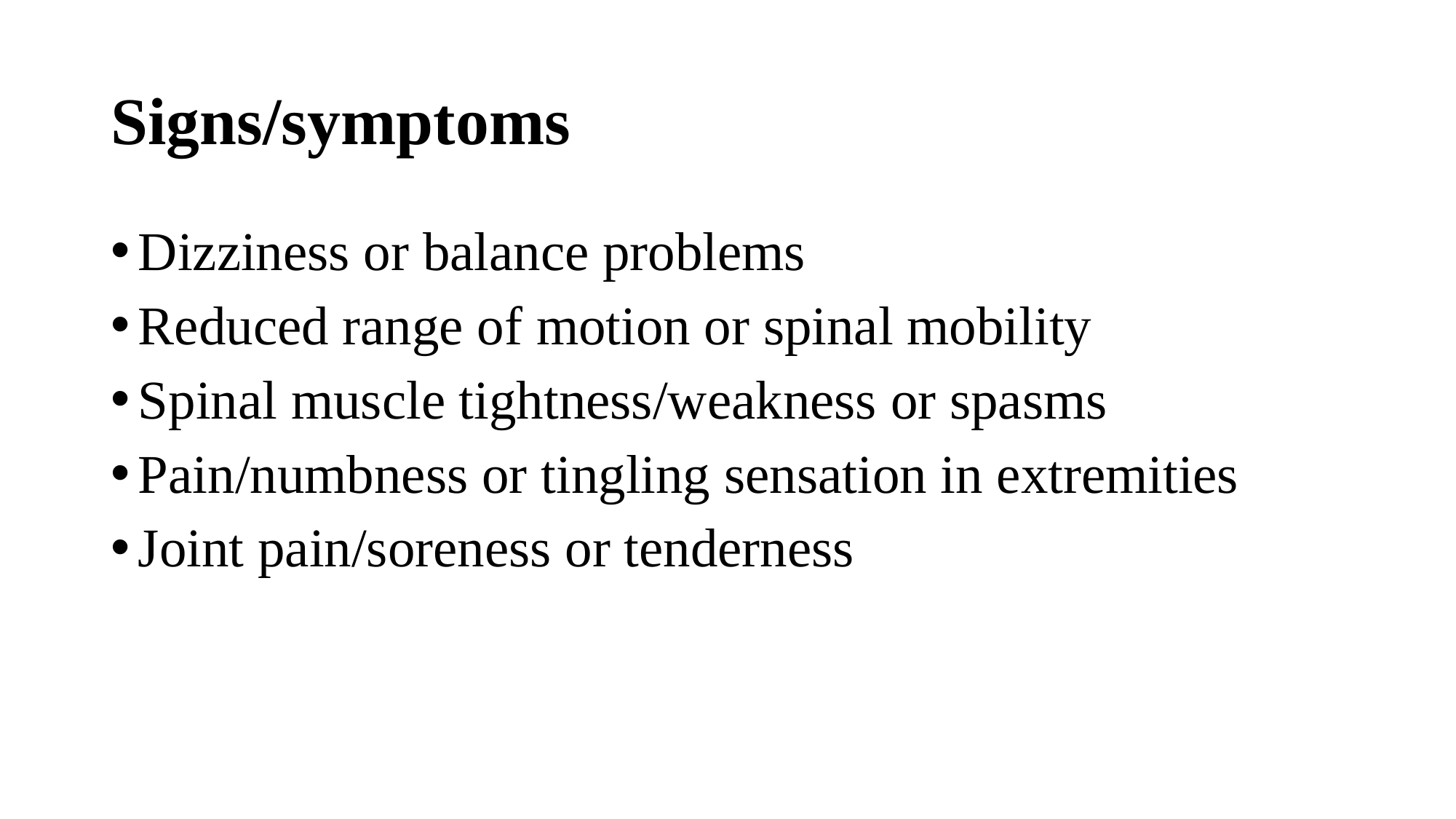

# Signs/symptoms
Dizziness or balance problems
Reduced range of motion or spinal mobility
Spinal muscle tightness/weakness or spasms
Pain/numbness or tingling sensation in extremities
Joint pain/soreness or tenderness